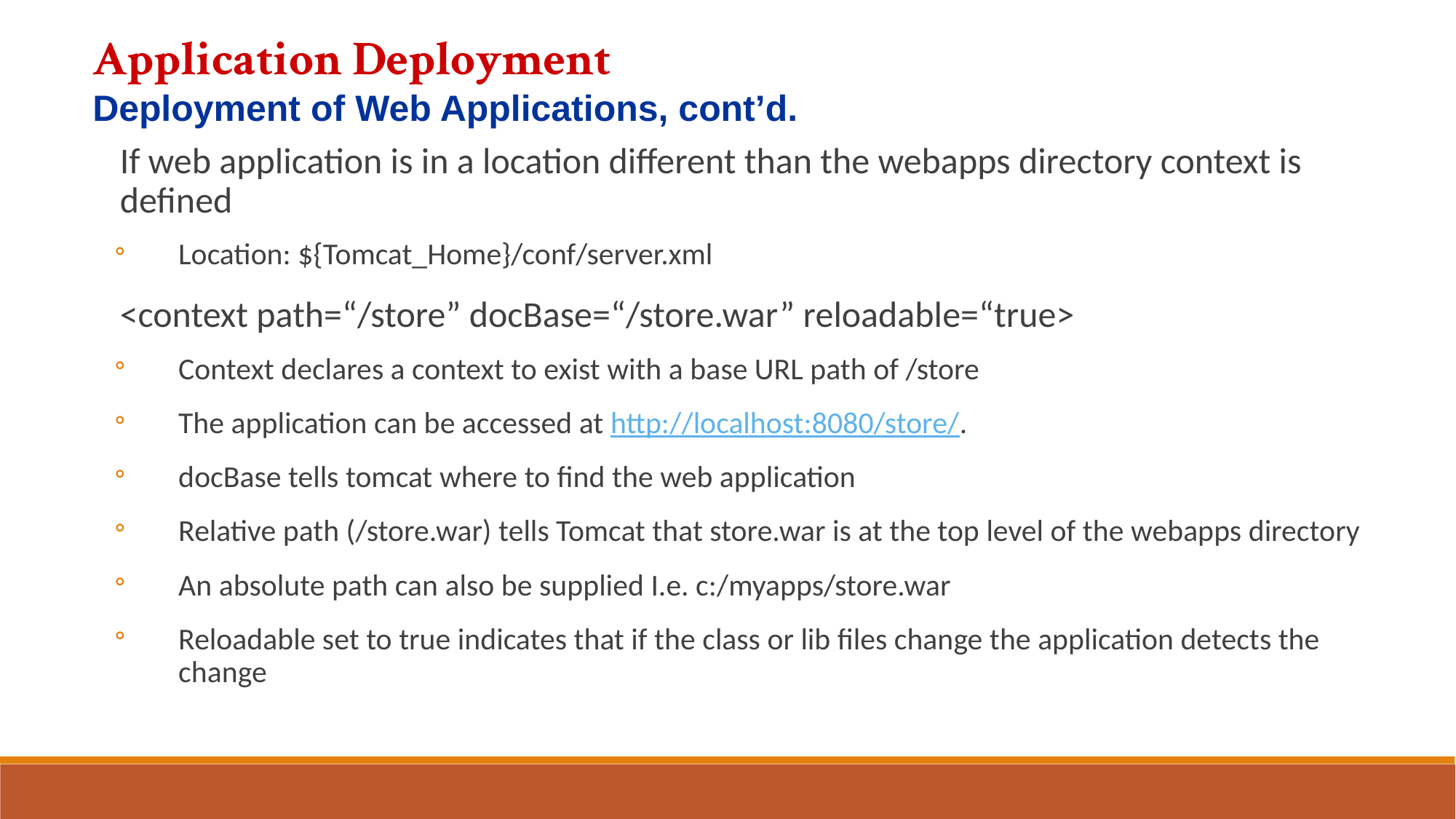

Application Deployment
Deployment of Web Applications, cont’d.
If web application is in a location different than the webapps directory context is defined
Location: ${Tomcat_Home}/conf/server.xml
<context path=“/store” docBase=“/store.war” reloadable=“true>
Context declares a context to exist with a base URL path of /store
The application can be accessed at http://localhost:8080/store/.
docBase tells tomcat where to find the web application
Relative path (/store.war) tells Tomcat that store.war is at the top level of the webapps directory
An absolute path can also be supplied I.e. c:/myapps/store.war
Reloadable set to true indicates that if the class or lib files change the application detects the change